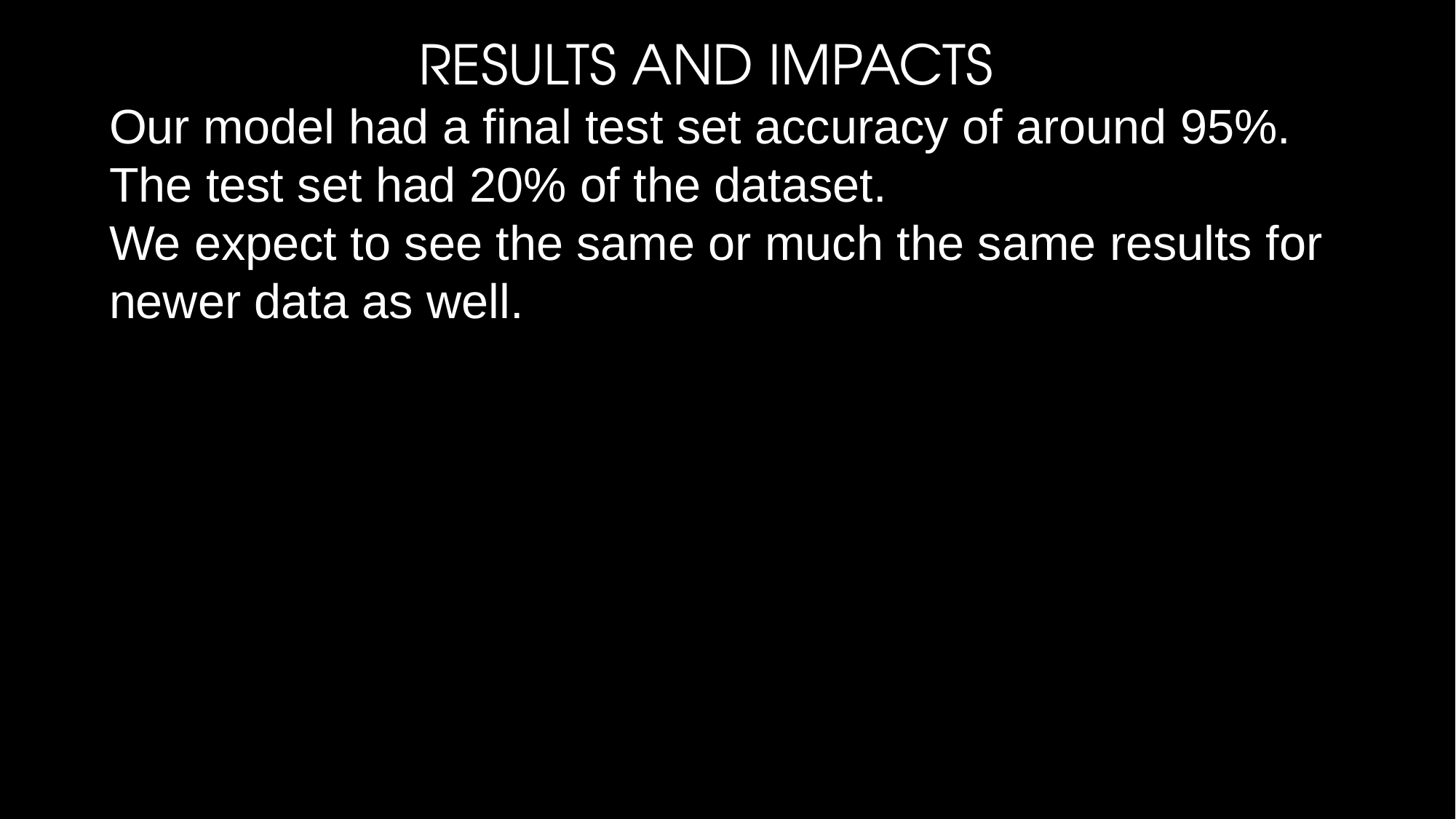

RESULTS AND IMPACTS
Our model had a final test set accuracy of around 95%. The test set had 20% of the dataset.
We expect to see the same or much the same results for newer data as well.